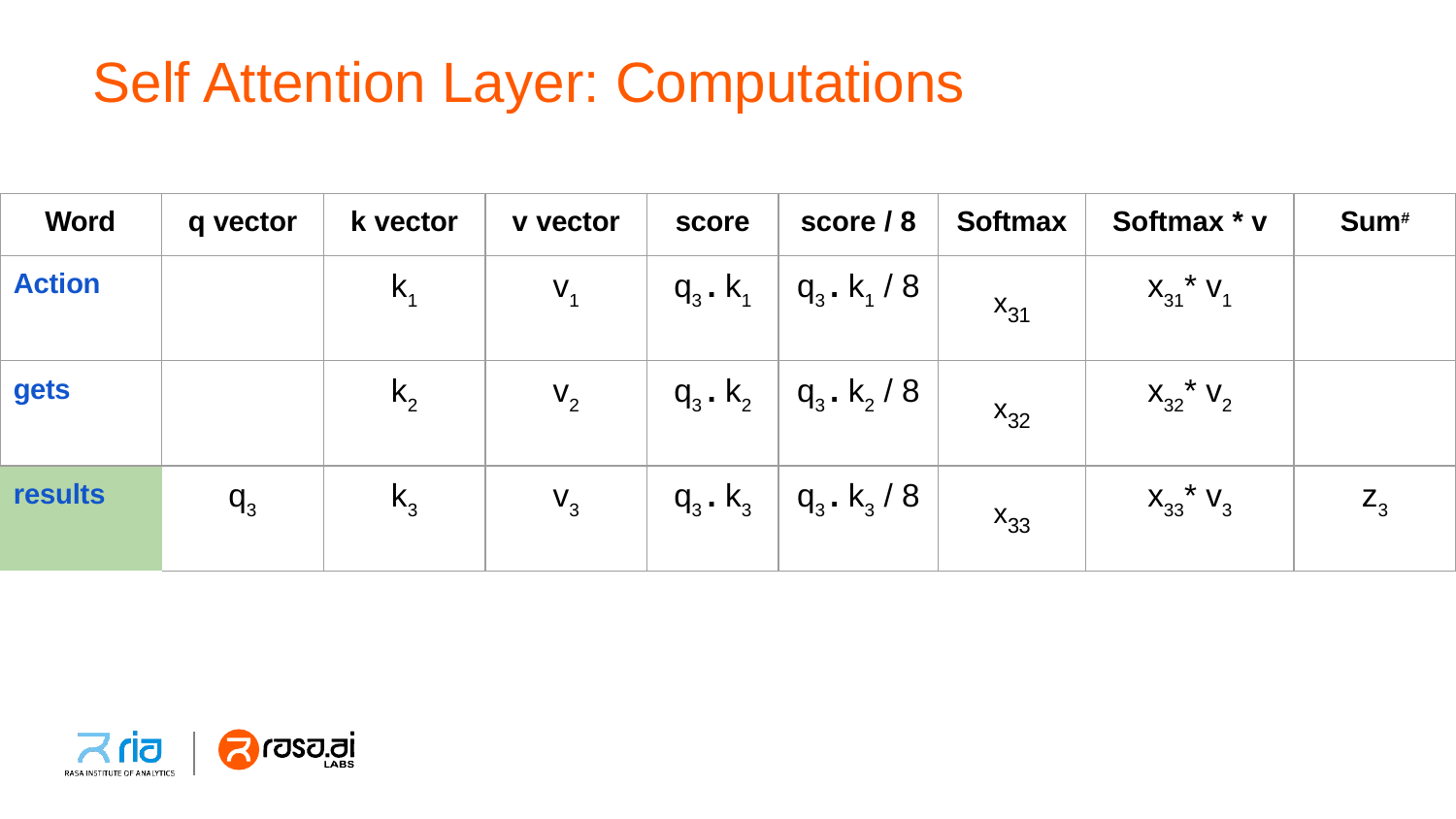

# Self Attention Layer: Computations
| Word | q vector | k vector | v vector | score | score / 8 | Softmax | Softmax \* v | Sum# |
| --- | --- | --- | --- | --- | --- | --- | --- | --- |
| Action |  | k1 | v1 | q3 . k1 | q3 . k1 / 8 | x31 | x31\* v1 |  |
| gets |  | k2 | v2 | q3 . k2 | q3 . k2 / 8 | x32 | x32\* v2 |  |
| results | q3 | k3 | v3 | q3 . k3 | q3 . k3 / 8 | x33 | x33\* v3 | z3 |